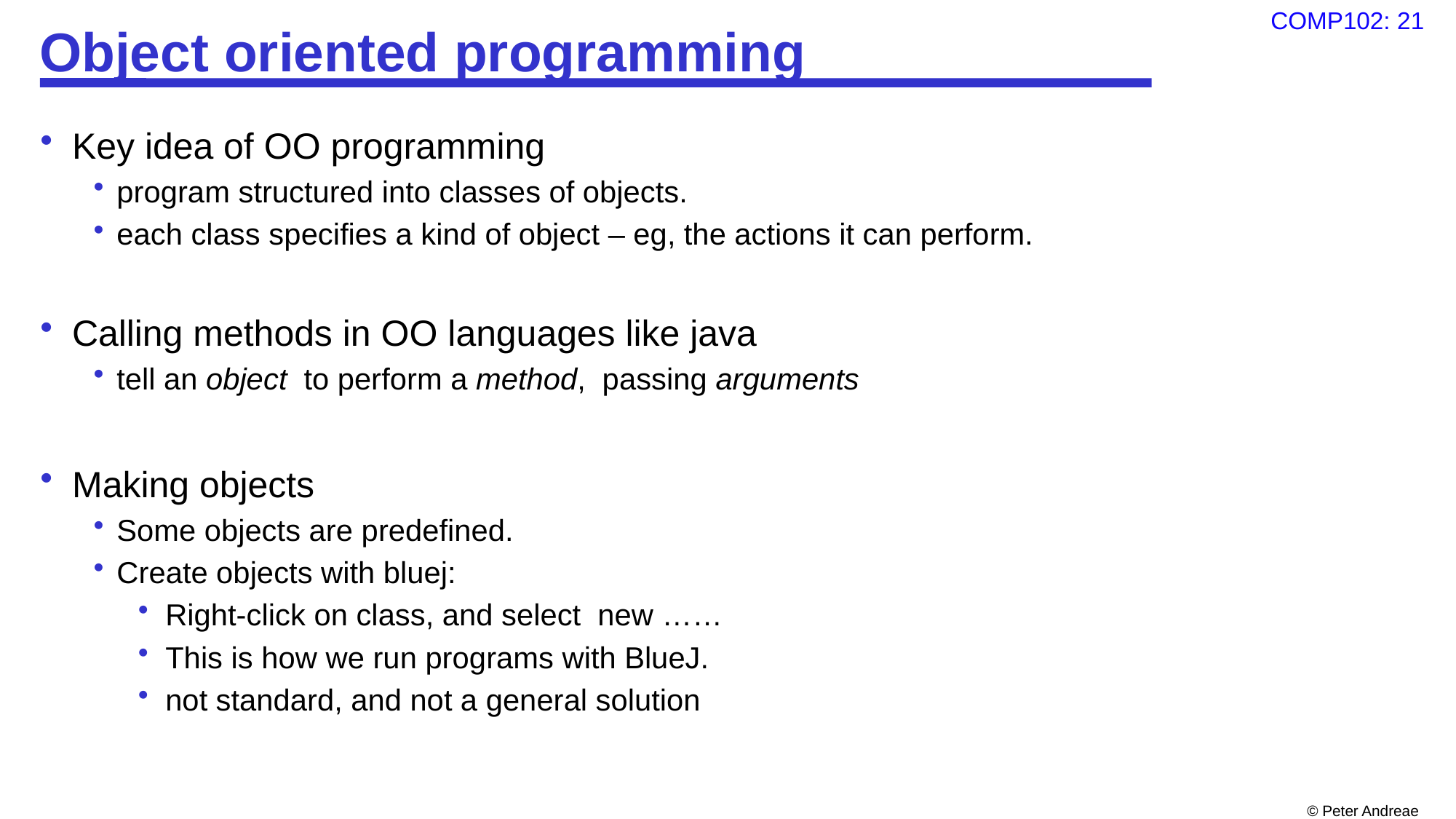

# Object oriented programming
Key idea of OO programming
program structured into classes of objects.
each class specifies a kind of object – eg, the actions it can perform.

Calling methods in OO languages like java
tell an object  to perform a method,  passing arguments

Making objects
Some objects are predefined.
Create objects with bluej:
Right-click on class, and select  new ……
This is how we run programs with BlueJ.
not standard, and not a general solution